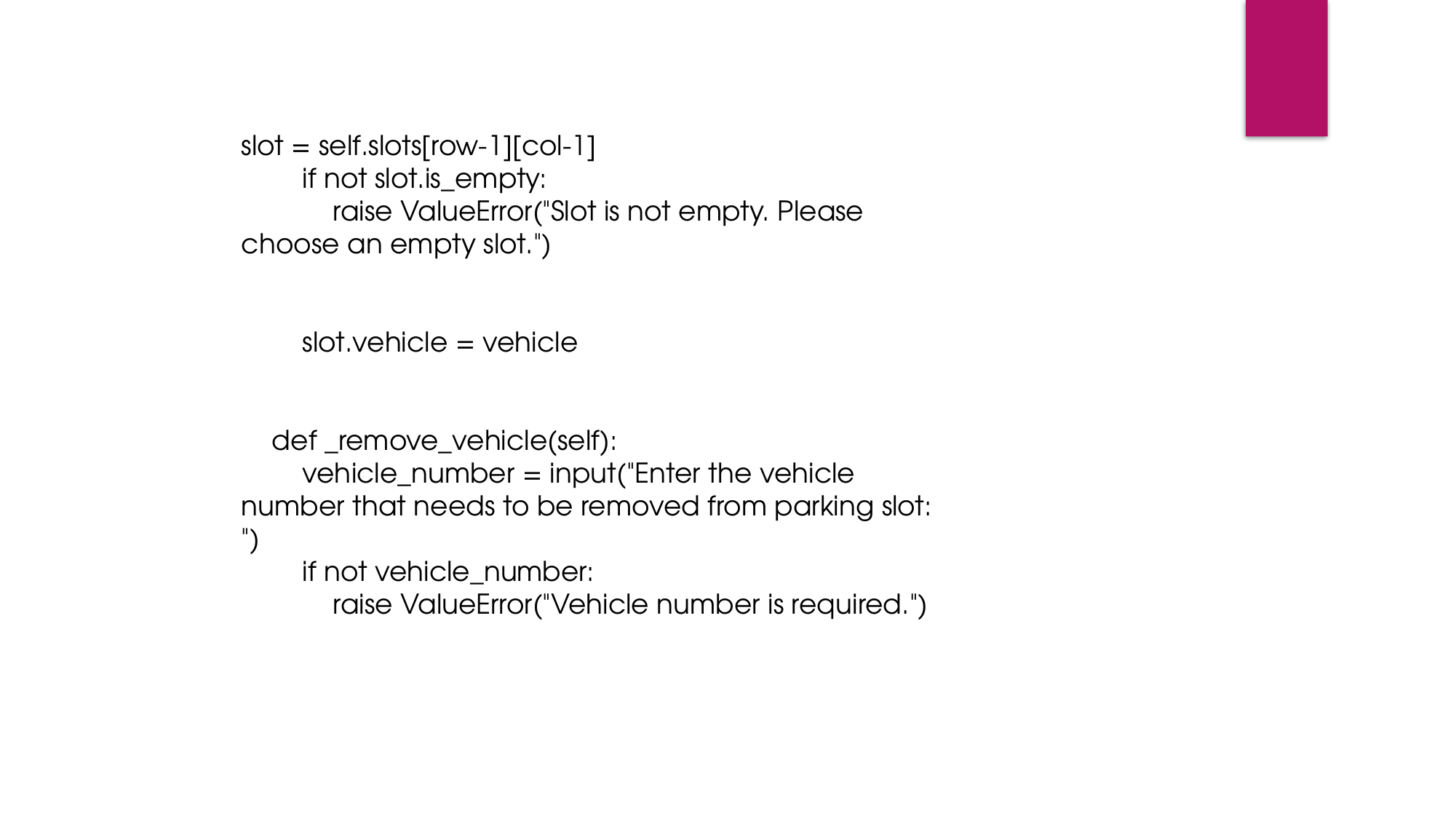

slot = self.slots[row-1][col-1]
        if not slot.is_empty:
            raise ValueError("Slot is not empty. Please choose an empty slot.")

        slot.vehicle = vehicle

    def _remove_vehicle(self):
        vehicle_number = input("Enter the vehicle number that needs to be removed from parking slot: ")
        if not vehicle_number:
            raise ValueError("Vehicle number is required.")